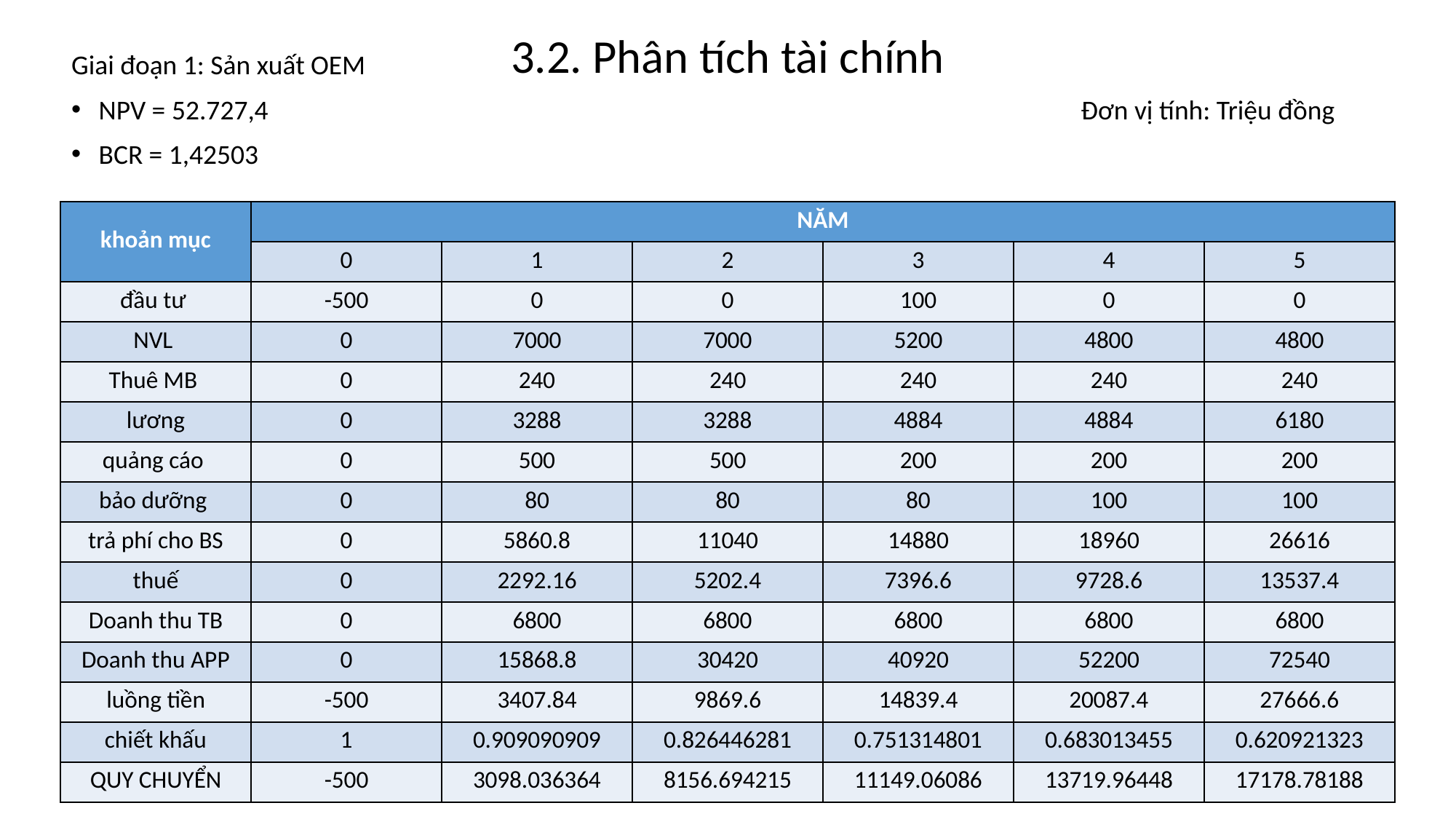

# 3.2. Phân tích tài chính
Giai đoạn 1: Sản xuất OEM
NPV = 52.727,4								Đơn vị tính: Triệu đồng
BCR = 1,42503
| khoản mục | NĂM |  |  |  |  |  |
| --- | --- | --- | --- | --- | --- | --- |
|  | 0 | 1 | 2 | 3 | 4 | 5 |
| đầu tư | -500 | 0 | 0 | 100 | 0 | 0 |
| NVL | 0 | 7000 | 7000 | 5200 | 4800 | 4800 |
| Thuê MB | 0 | 240 | 240 | 240 | 240 | 240 |
| lương | 0 | 3288 | 3288 | 4884 | 4884 | 6180 |
| quảng cáo | 0 | 500 | 500 | 200 | 200 | 200 |
| bảo dưỡng | 0 | 80 | 80 | 80 | 100 | 100 |
| trả phí cho BS | 0 | 5860.8 | 11040 | 14880 | 18960 | 26616 |
| thuế | 0 | 2292.16 | 5202.4 | 7396.6 | 9728.6 | 13537.4 |
| Doanh thu TB | 0 | 6800 | 6800 | 6800 | 6800 | 6800 |
| Doanh thu APP | 0 | 15868.8 | 30420 | 40920 | 52200 | 72540 |
| luồng tiền | -500 | 3407.84 | 9869.6 | 14839.4 | 20087.4 | 27666.6 |
| chiết khấu | 1 | 0.909090909 | 0.826446281 | 0.751314801 | 0.683013455 | 0.620921323 |
| QUY CHUYỂN | -500 | 3098.036364 | 8156.694215 | 11149.06086 | 13719.96448 | 17178.78188 |